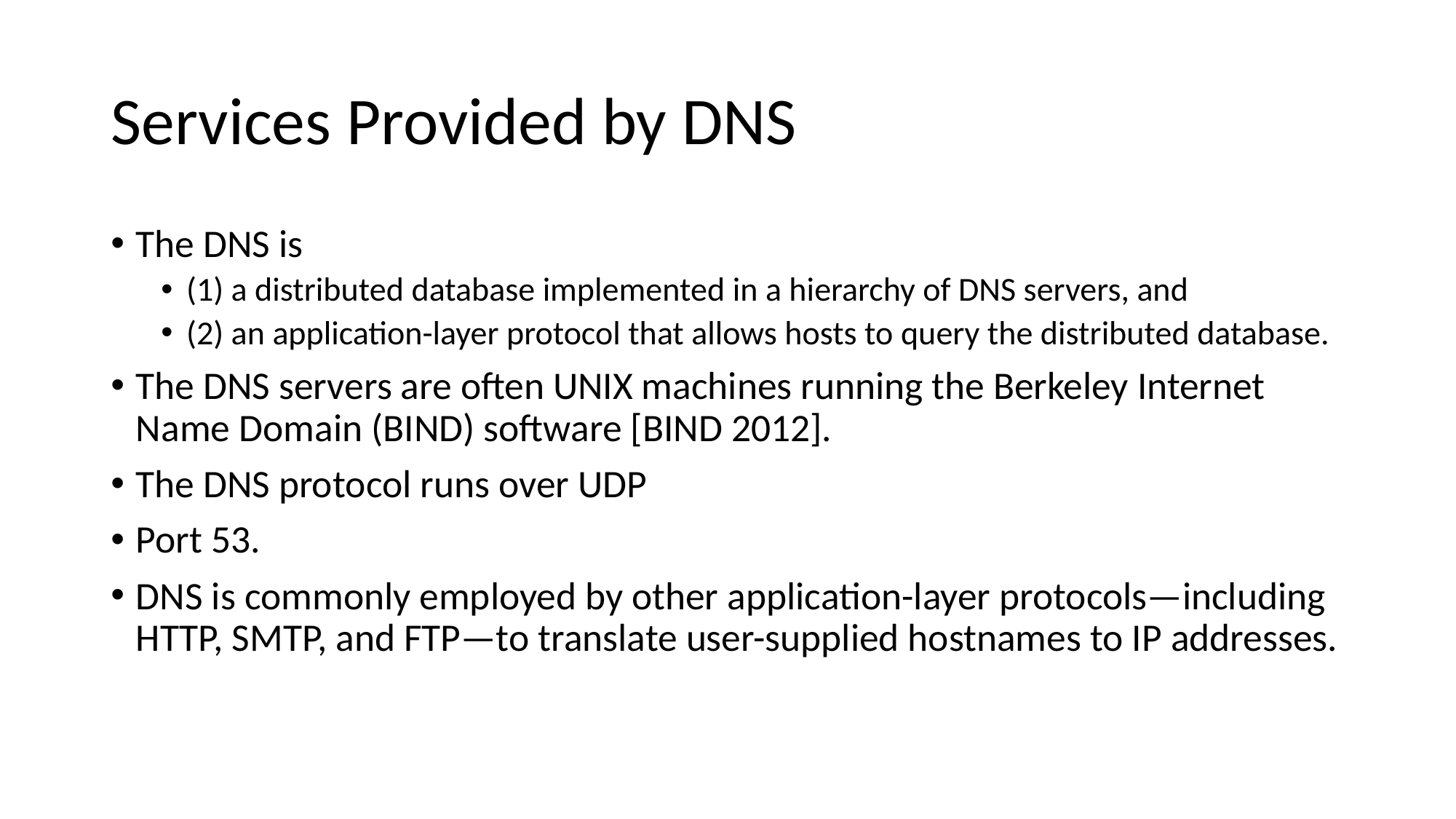

# Services Provided by DNS
The DNS is
(1) a distributed database implemented in a hierarchy of DNS servers, and
(2) an application-layer protocol that allows hosts to query the distributed database.
The DNS servers are often UNIX machines running the Berkeley Internet Name Domain (BIND) software [BIND 2012].
The DNS protocol runs over UDP
Port 53.
DNS is commonly employed by other application-layer protocols—including HTTP, SMTP, and FTP—to translate user-supplied hostnames to IP addresses.